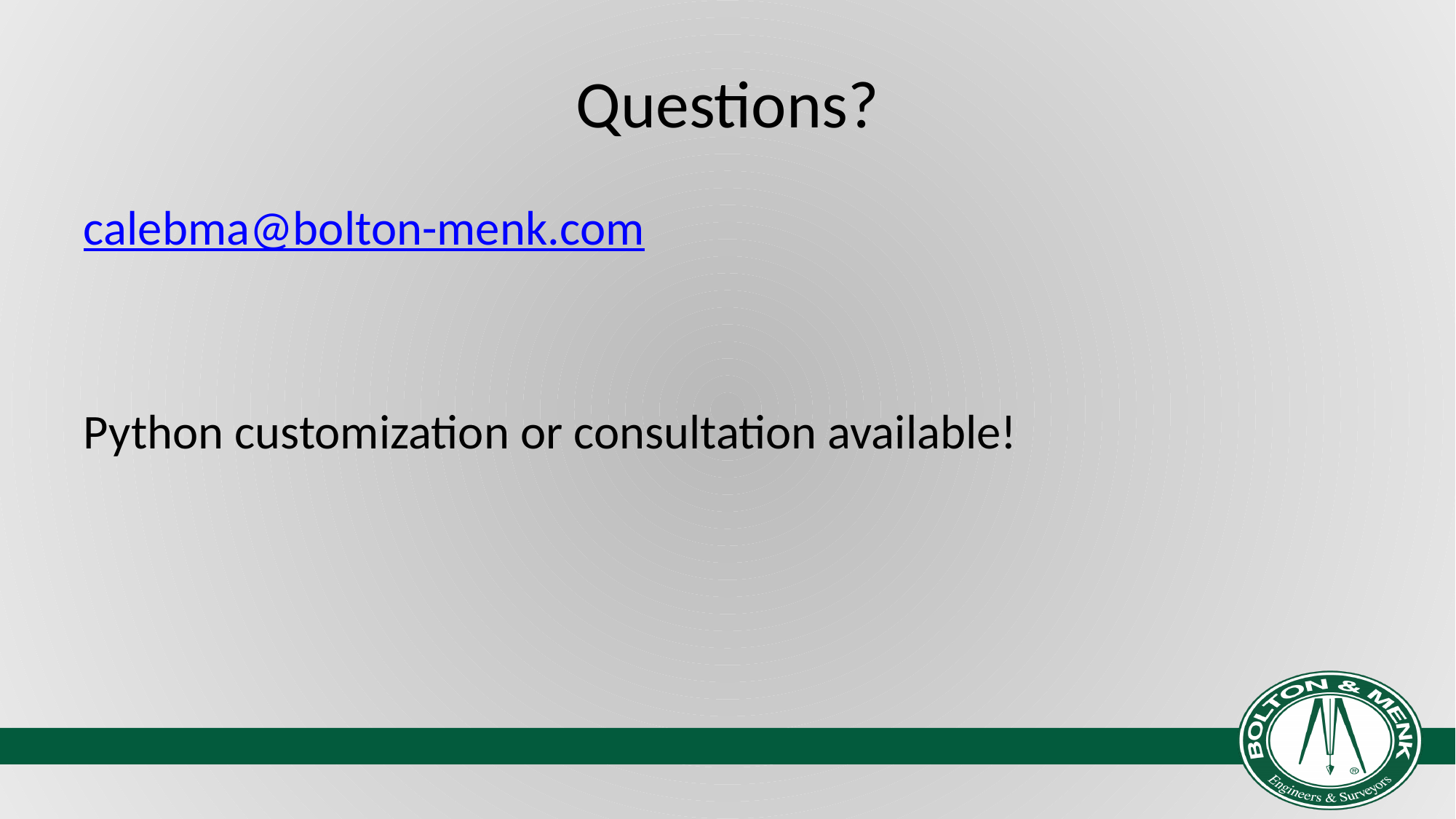

# Questions?
calebma@bolton-menk.com

Python customization or consultation available!